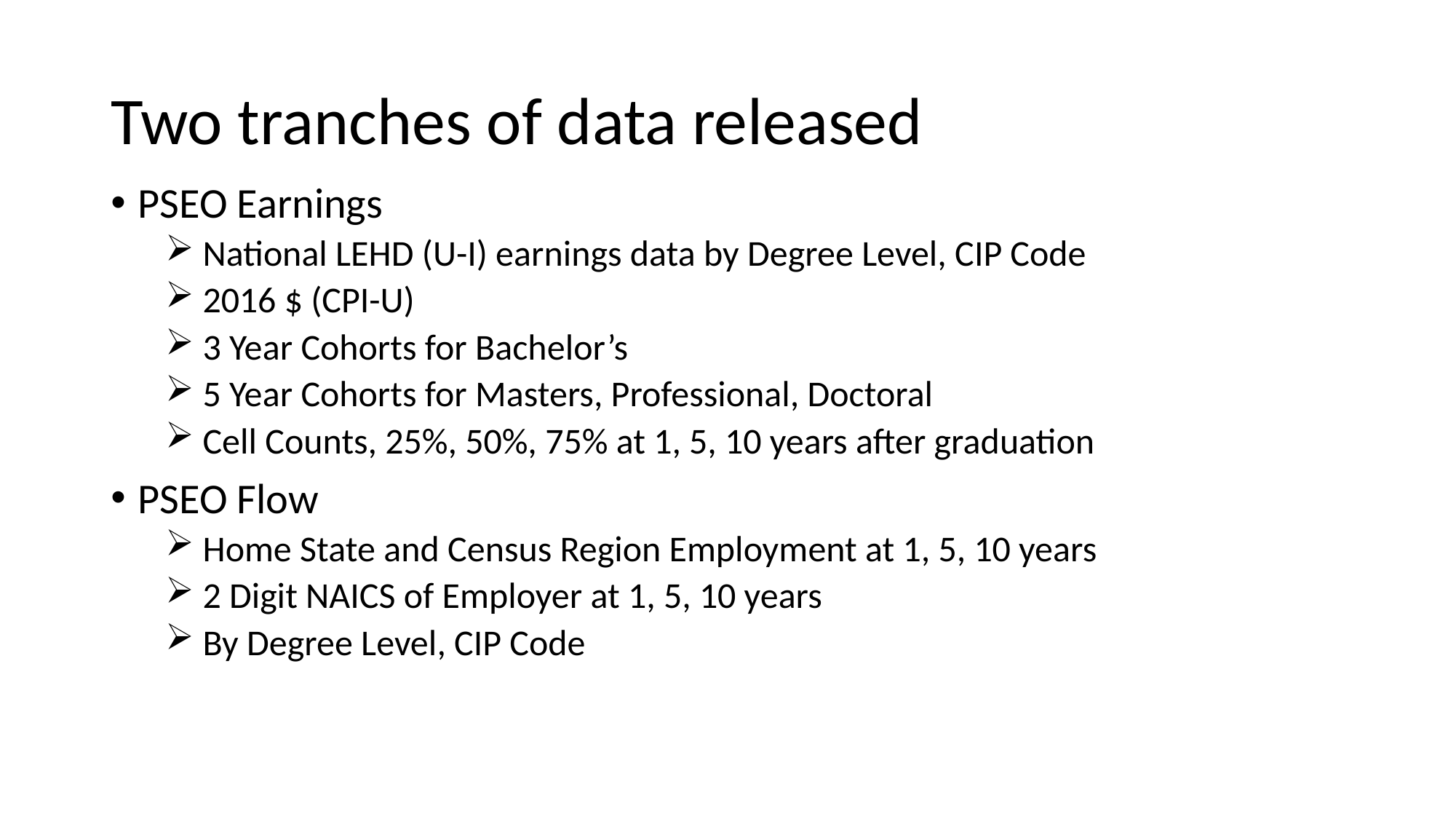

# Two tranches of data released
PSEO Earnings
 National LEHD (U-I) earnings data by Degree Level, CIP Code
 2016 $ (CPI-U)
 3 Year Cohorts for Bachelor’s
 5 Year Cohorts for Masters, Professional, Doctoral
 Cell Counts, 25%, 50%, 75% at 1, 5, 10 years after graduation
PSEO Flow
 Home State and Census Region Employment at 1, 5, 10 years
 2 Digit NAICS of Employer at 1, 5, 10 years
 By Degree Level, CIP Code